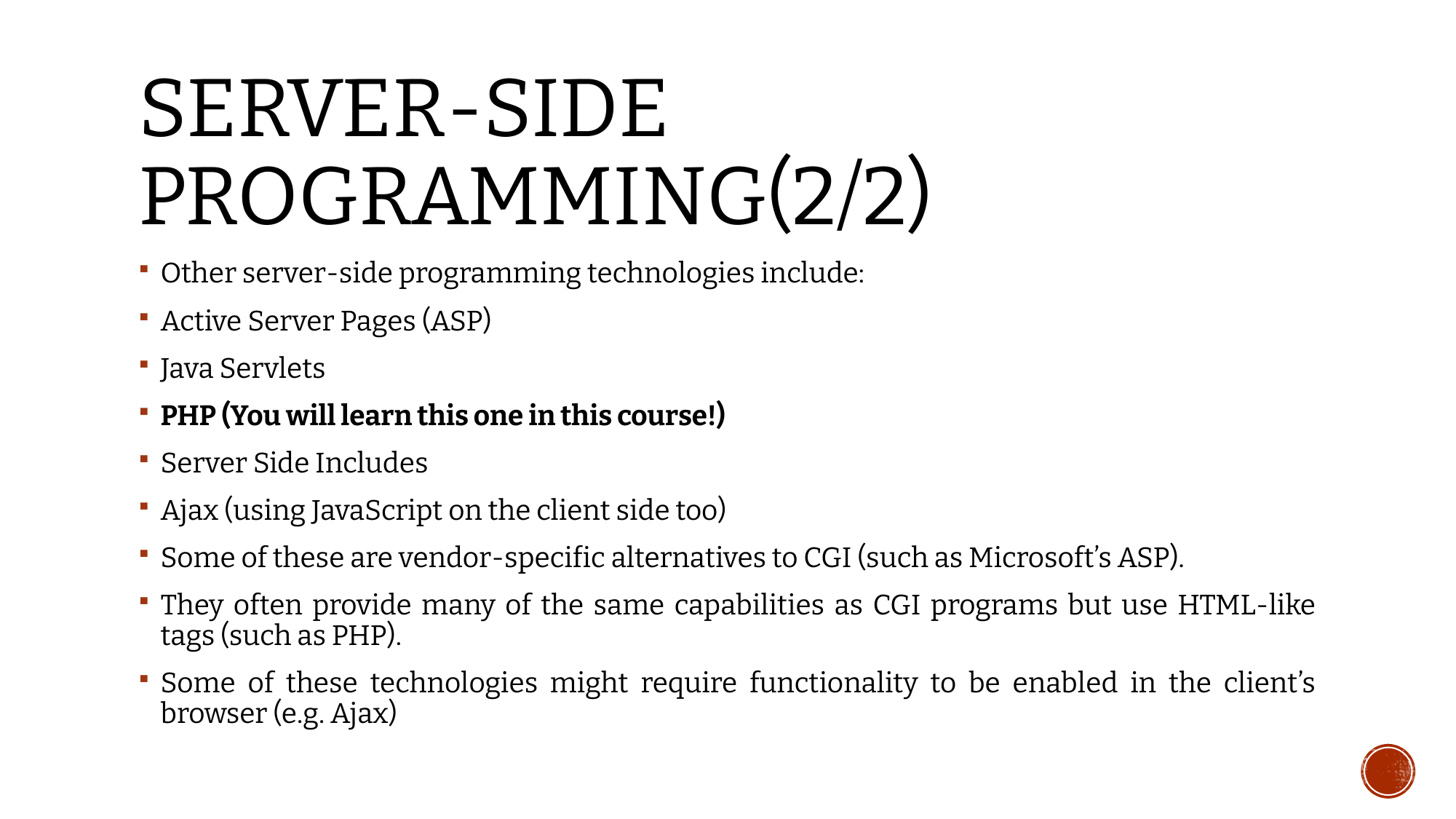

# Server-side programming(2/2)
Other server-side programming technologies include:
Active Server Pages (ASP)
Java Servlets
PHP (You will learn this one in this course!)
Server Side Includes
Ajax (using JavaScript on the client side too)
Some of these are vendor-specific alternatives to CGI (such as Microsoft’s ASP).
They often provide many of the same capabilities as CGI programs but use HTML-like tags (such as PHP).
Some of these technologies might require functionality to be enabled in the client’s browser (e.g. Ajax)